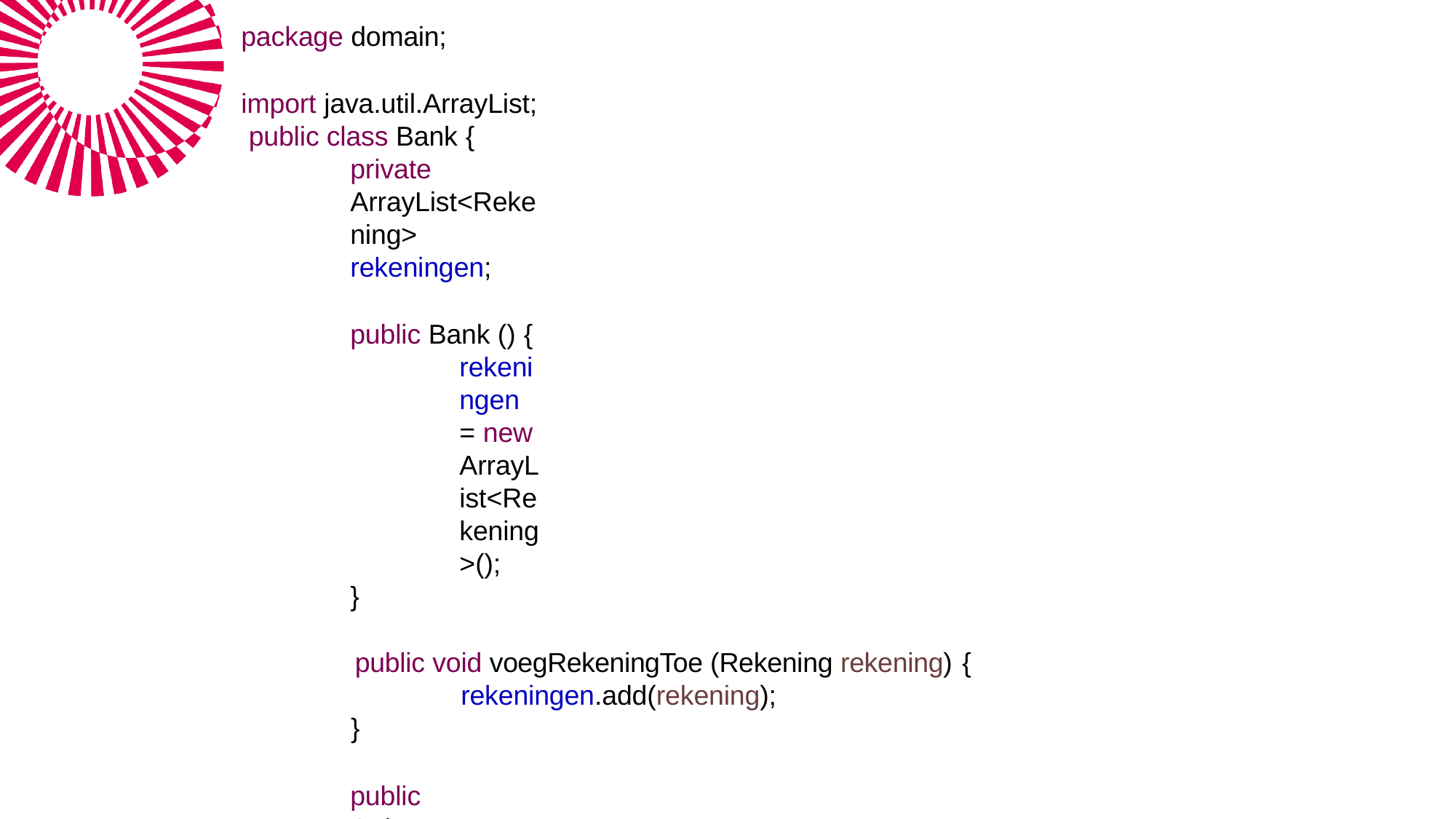

package domain;

import java.util.ArrayList;  public class Bank {
private ArrayList<Rekening> rekeningen;

public Bank () {
rekeningen = new ArrayList<Rekening>();
}

public void voegRekeningToe (Rekening rekening) {
rekeningen.add(rekening);
}

public String format() {
String resultaat = "";
for (Rekening r : rekeningen) {
resultaat += "\n" + r.format();
resultaat += "\n----------------------------" + "\n";

}
return resultaat;
}
}